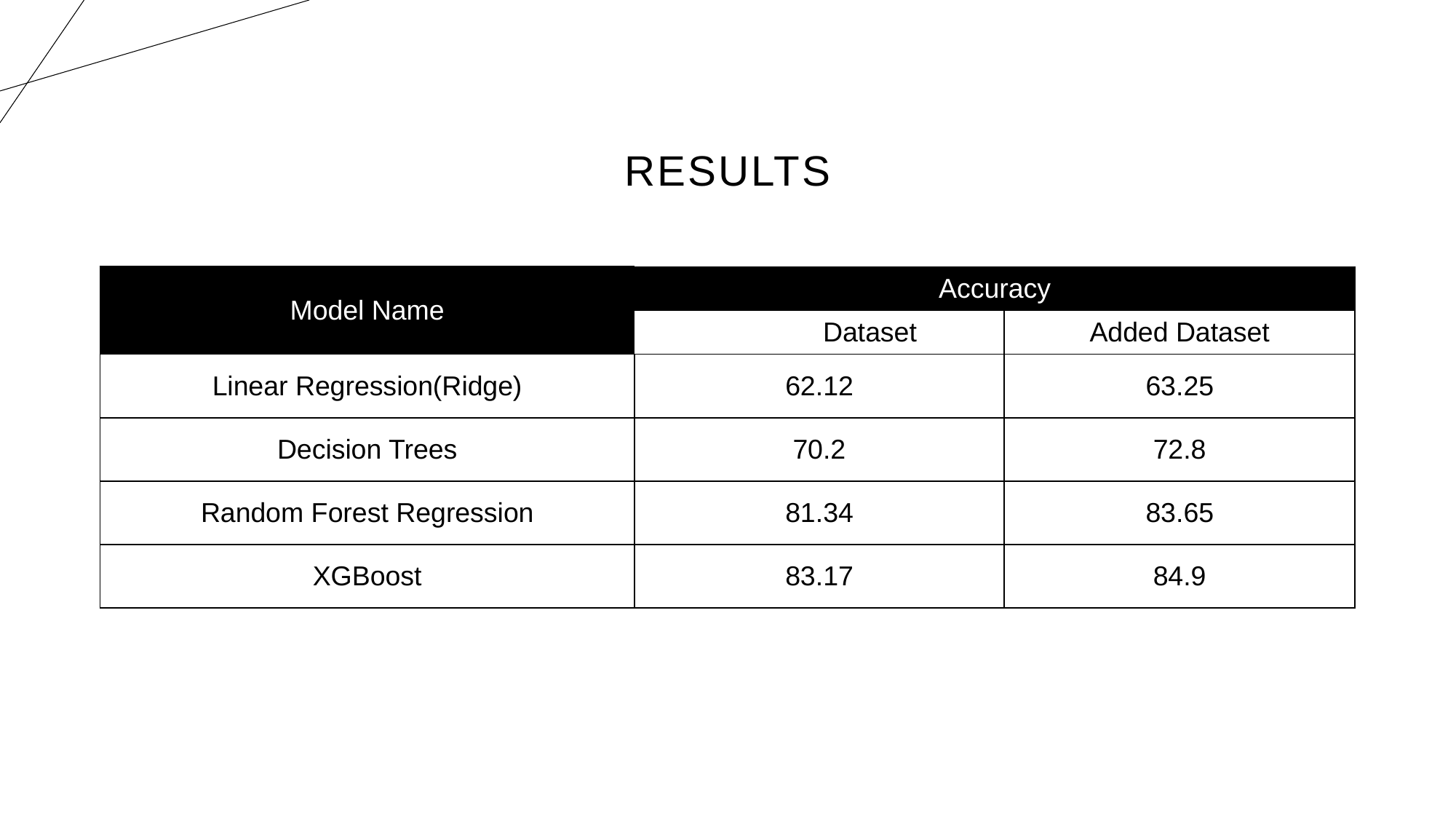

# Results
| Model Name | Accuracy |  |
| --- | --- | --- |
|  | Original Dataset | Added Dataset |
| Linear Regression(Ridge) | 62.12 | 63.25 |
| Decision Trees | 70.2 | 72.8 |
| Random Forest Regression | 81.34 | 83.65 |
| XGBoost | 83.17 | 84.9 |